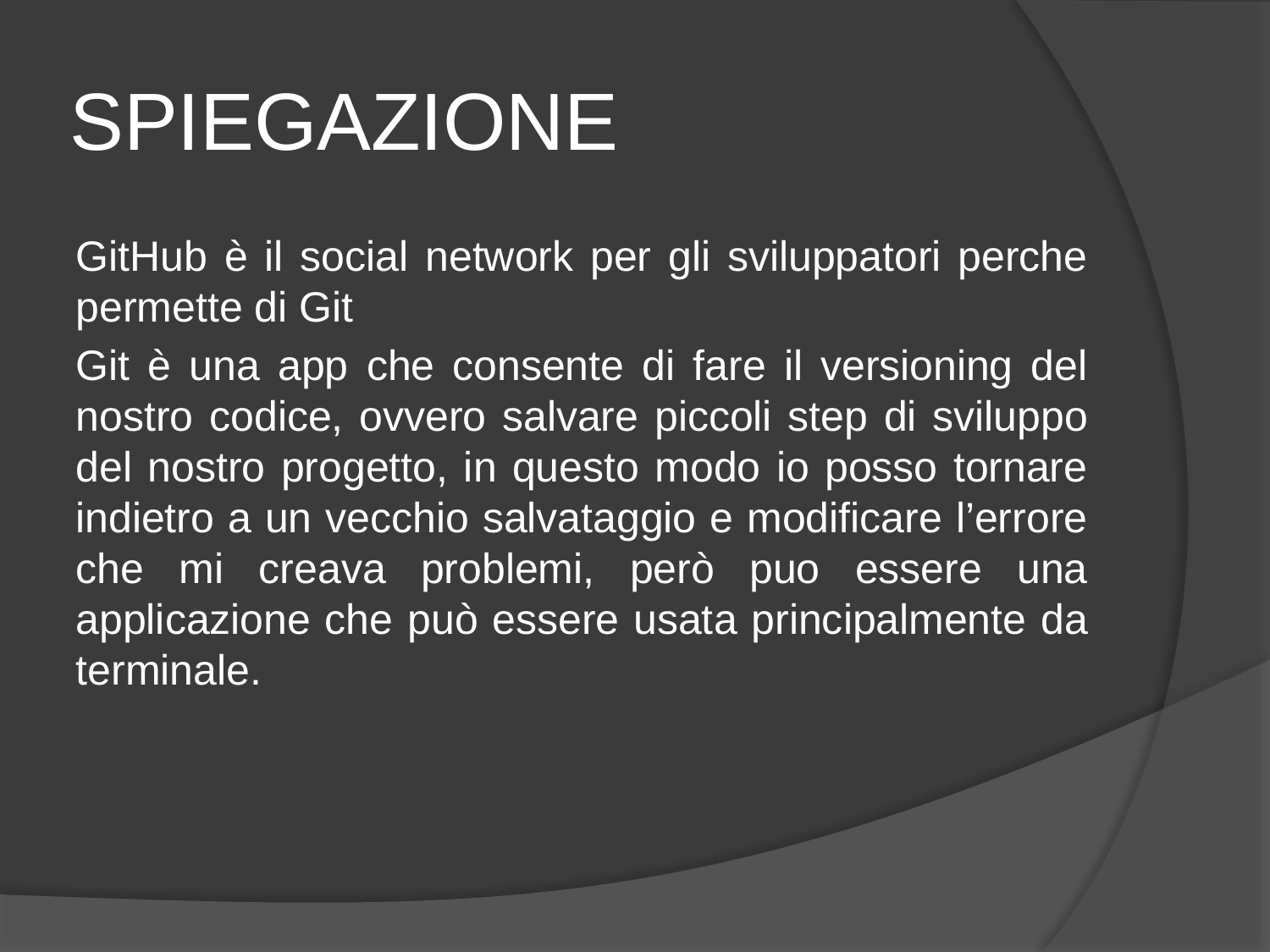

# SPIEGAZIONE
GitHub è il social network per gli sviluppatori perche permette di Git
Git è una app che consente di fare il versioning del nostro codice, ovvero salvare piccoli step di sviluppo del nostro progetto, in questo modo io posso tornare indietro a un vecchio salvataggio e modificare l’errore che mi creava problemi, però puo essere una applicazione che può essere usata principalmente da terminale.